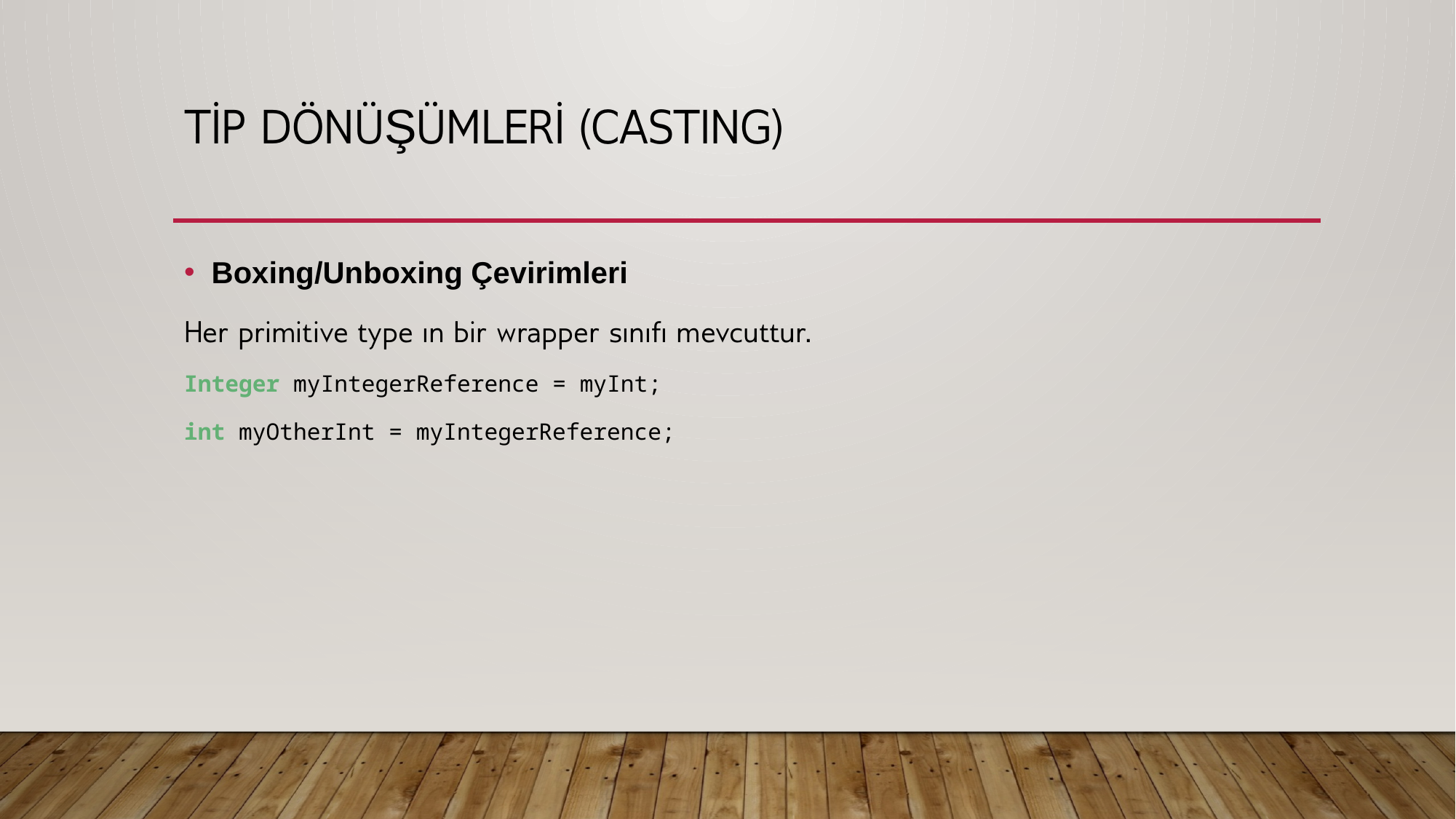

47
# Tip Dönüşümleri (Castıng)
Boxing/Unboxing Çevirimleri
Her primitive type ın bir wrapper sınıfı mevcuttur.
Integer myIntegerReference = myInt;
int myOtherInt = myIntegerReference;